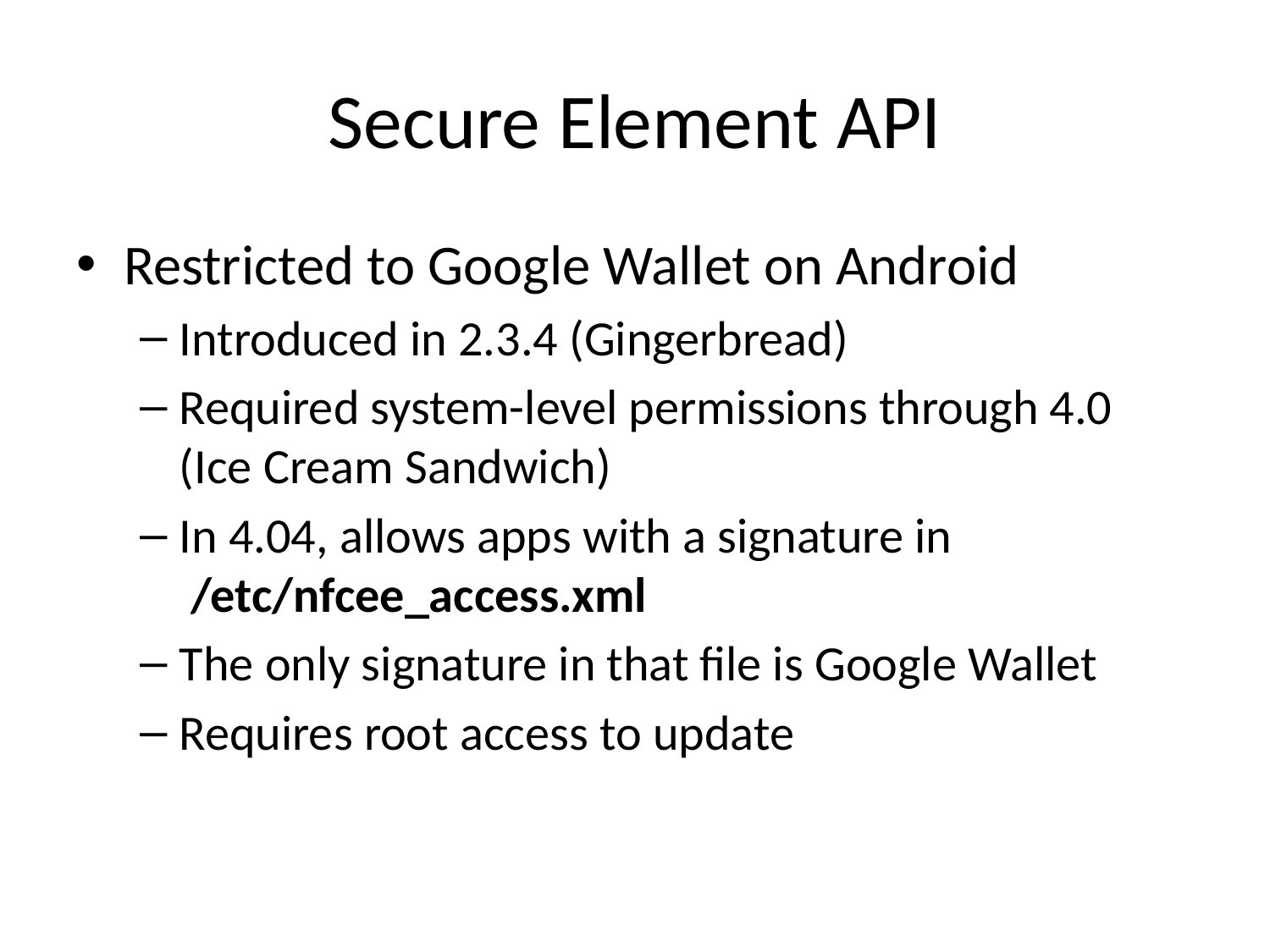

# Secure Element API
Restricted to Google Wallet on Android
Introduced in 2.3.4 (Gingerbread)
Required system-level permissions through 4.0 (Ice Cream Sandwich)
In 4.04, allows apps with a signature in
 /etc/nfcee_access.xml
The only signature in that file is Google Wallet
Requires root access to update